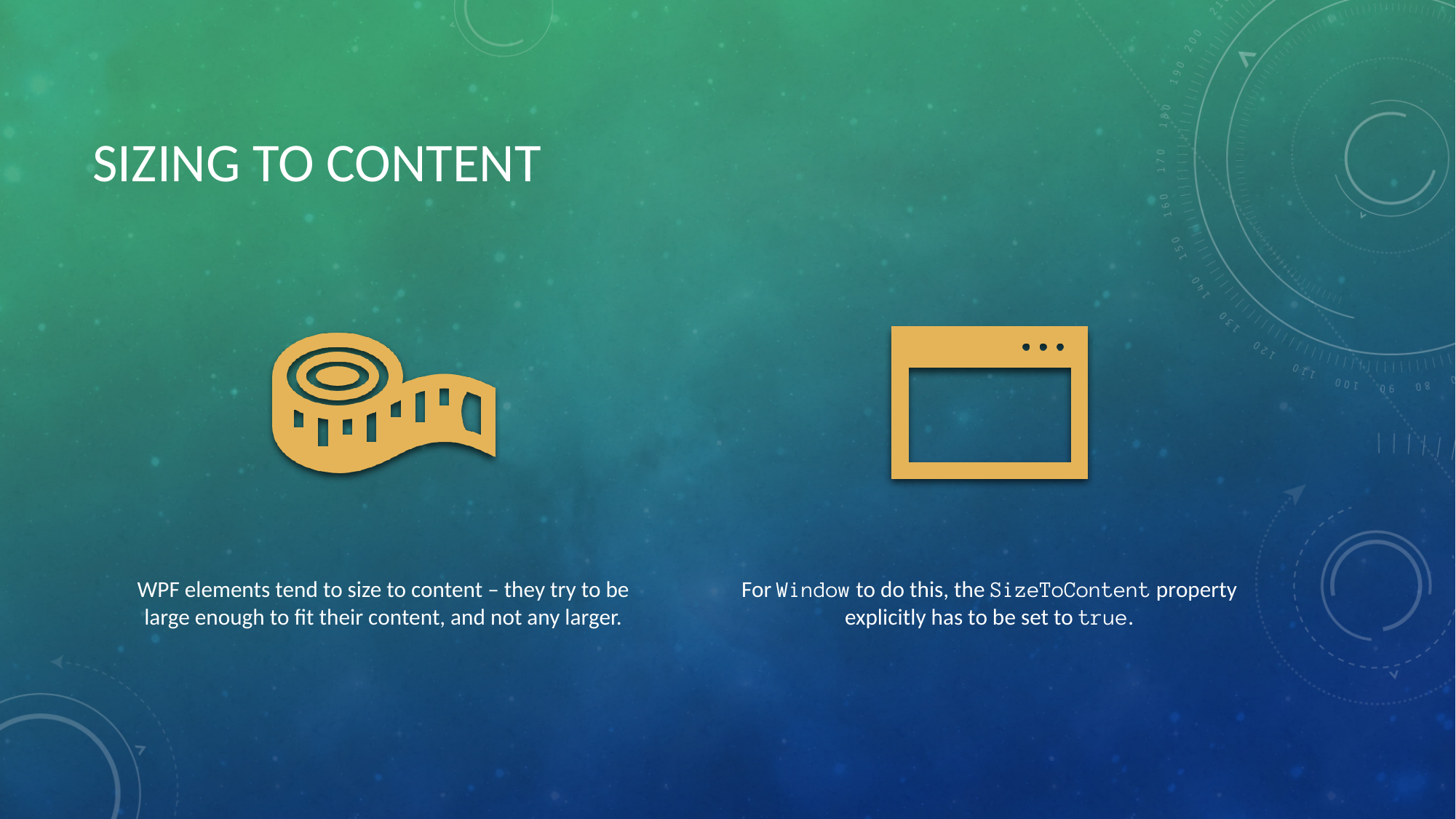

# Sizing to Content
WPF elements tend to size to content – they try to be large enough to fit their content, and not any larger.
For Window to do this, the SizeToContent property explicitly has to be set to true.